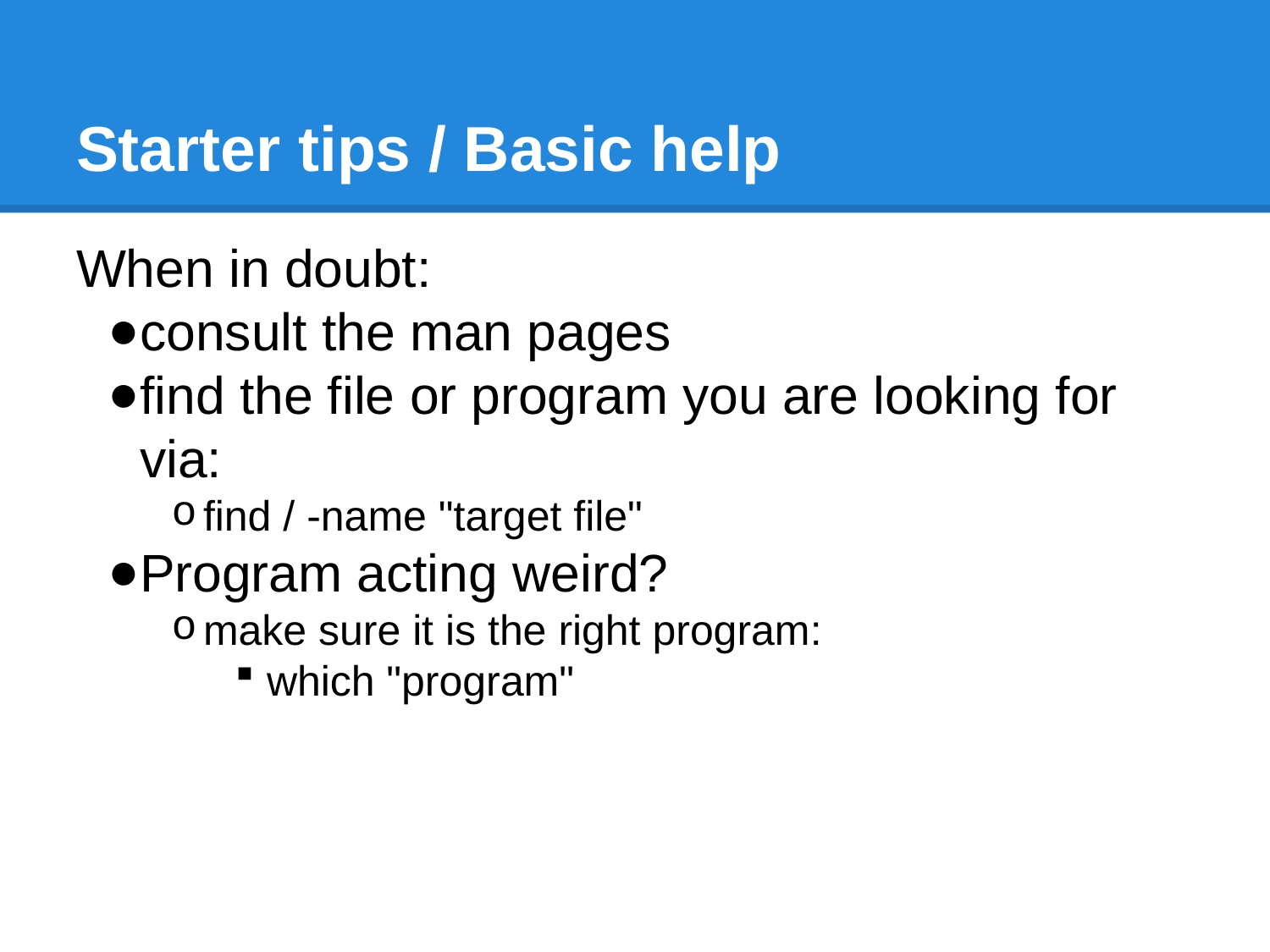

# Starter tips / Basic help
When in doubt:
consult the man pages
find the file or program you are looking for via:
find / -name "target file"
Program acting weird?
make sure it is the right program:
which "program"